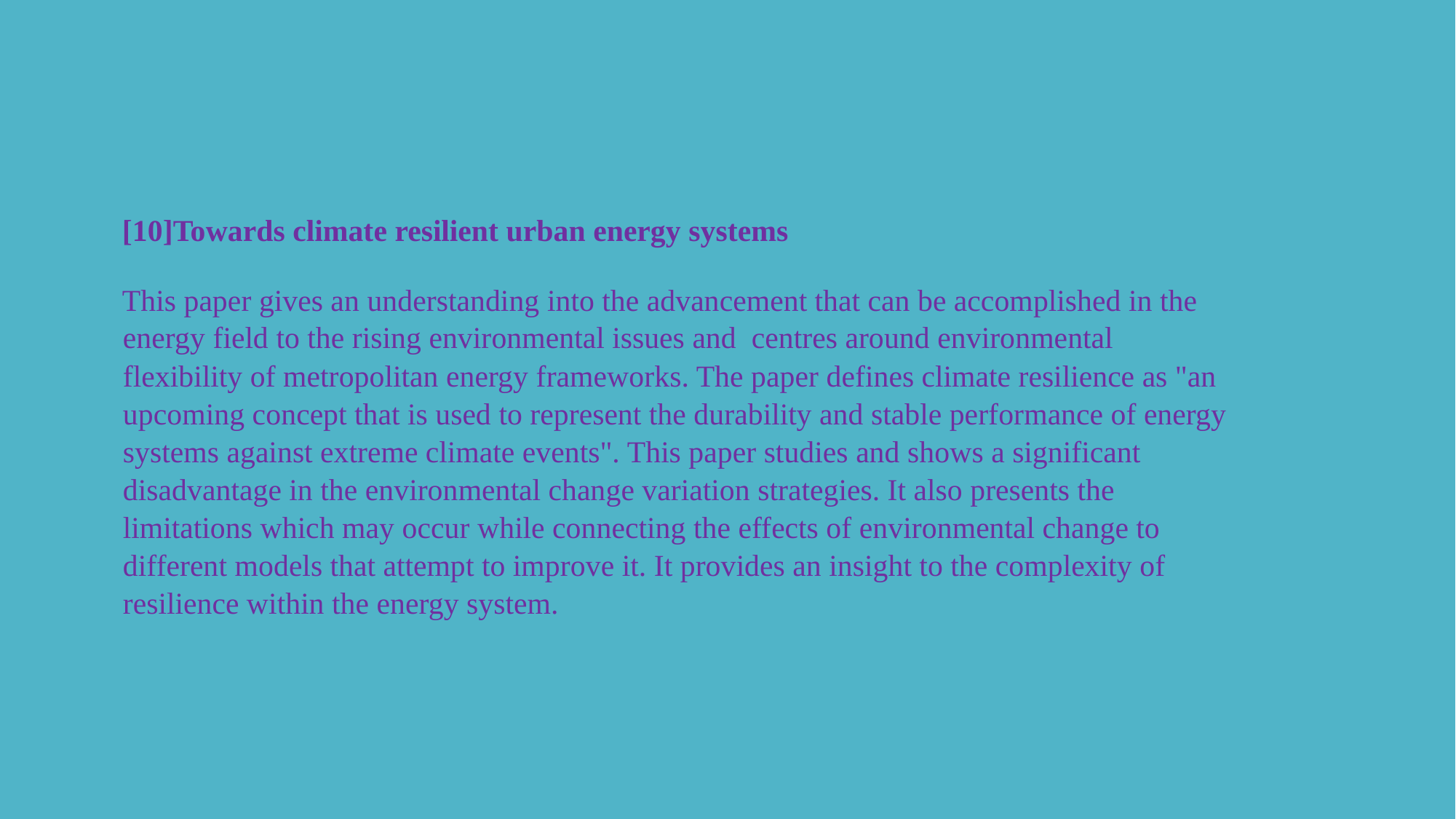

[10]Towards climate resilient urban energy systems
This paper gives an understanding into the advancement that can be accomplished in the energy field to the rising environmental issues and  centres around environmental flexibility of metropolitan energy frameworks. The paper defines climate resilience as "an upcoming concept that is used to represent the durability and stable performance of energy systems against extreme climate events". This paper studies and shows a significant disadvantage in the environmental change variation strategies. It also presents the limitations which may occur while connecting the effects of environmental change to different models that attempt to improve it. It provides an insight to the complexity of resilience within the energy system.
#